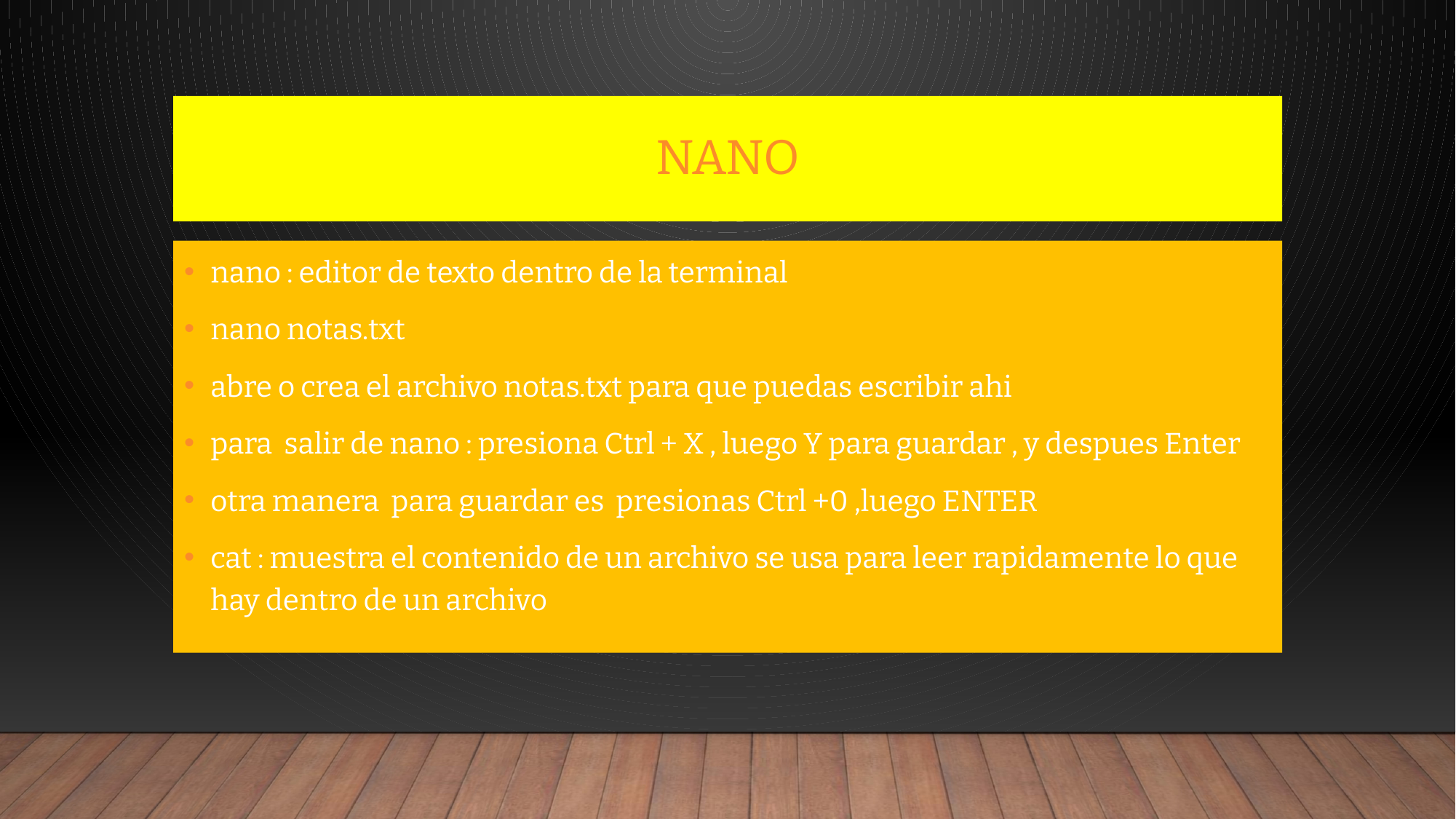

# NANO
nano : editor de texto dentro de la terminal
nano notas.txt
abre o crea el archivo notas.txt para que puedas escribir ahi
para  salir de nano : presiona Ctrl + X , luego Y para guardar , y despues Enter
otra manera  para guardar es  presionas Ctrl +0 ,luego ENTER
cat : muestra el contenido de un archivo se usa para leer rapidamente lo que hay dentro de un archivo